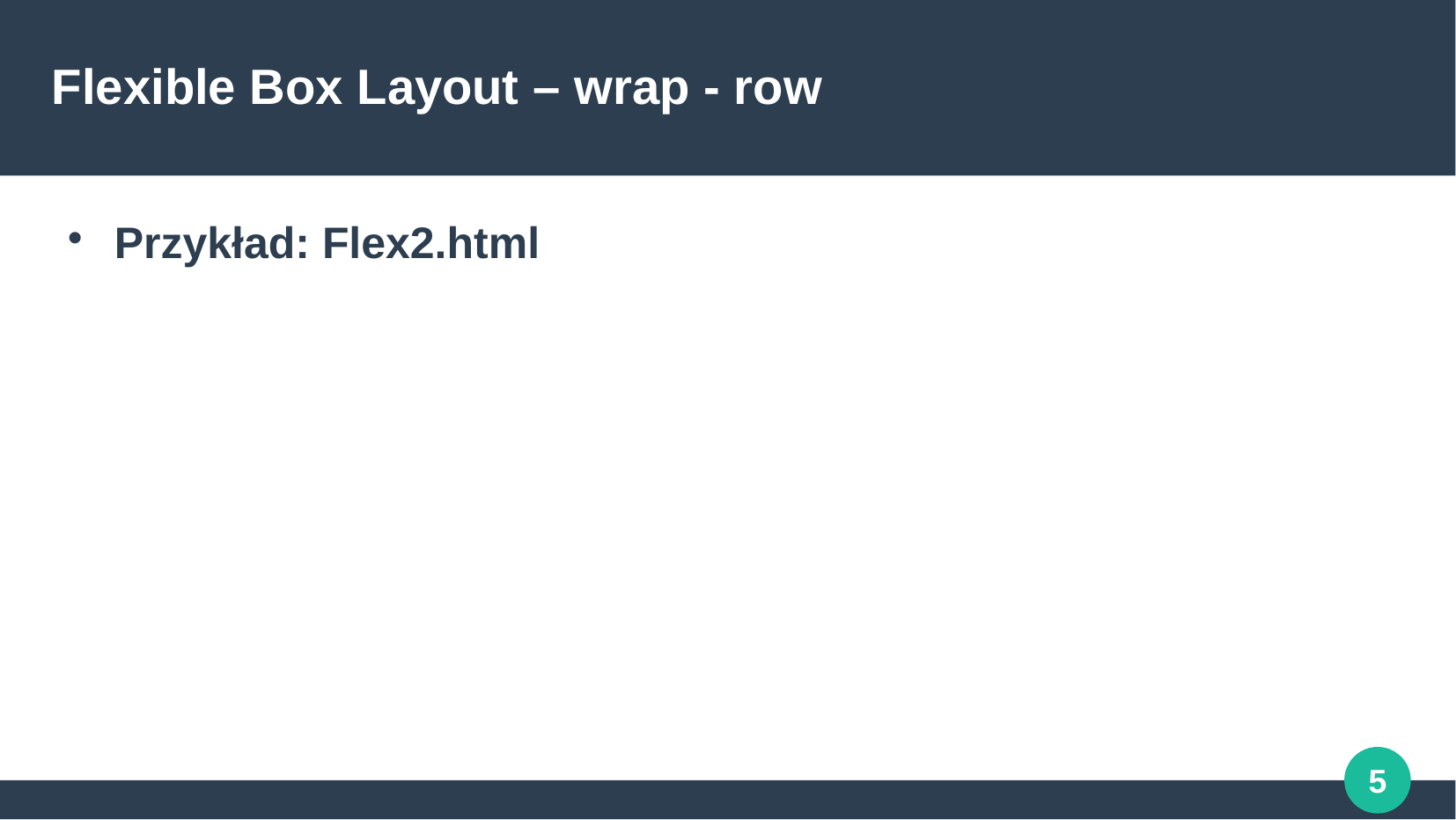

# Flexible Box Layout – wrap - row
Przykład: Flex2.html